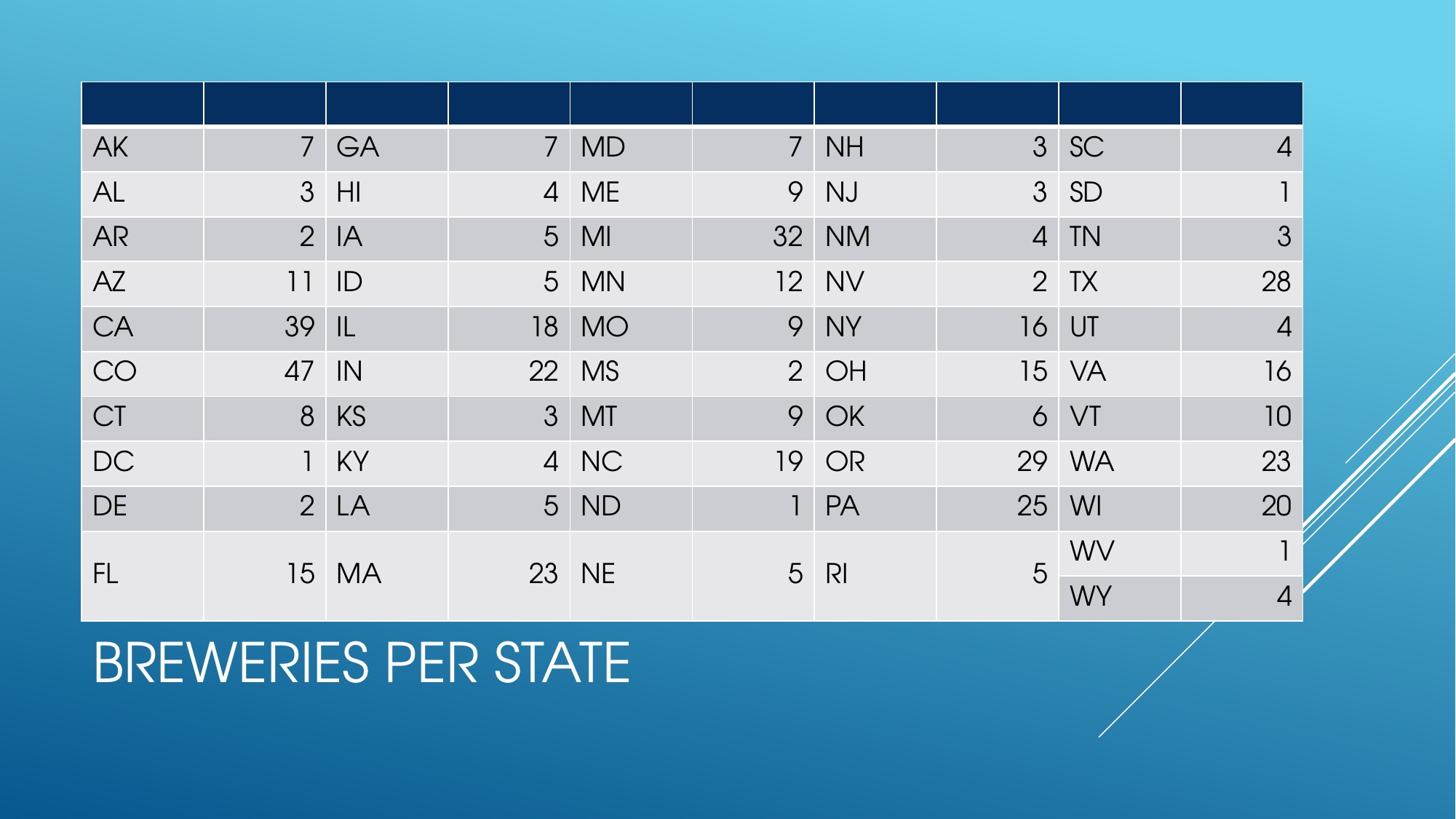

|  |  |  |  |  |  |  |  |  |  |
| --- | --- | --- | --- | --- | --- | --- | --- | --- | --- |
| AK | 7 | GA | 7 | MD | 7 | NH | 3 | SC | 4 |
| AL | 3 | HI | 4 | ME | 9 | NJ | 3 | SD | 1 |
| AR | 2 | IA | 5 | MI | 32 | NM | 4 | TN | 3 |
| AZ | 11 | ID | 5 | MN | 12 | NV | 2 | TX | 28 |
| CA | 39 | IL | 18 | MO | 9 | NY | 16 | UT | 4 |
| CO | 47 | IN | 22 | MS | 2 | OH | 15 | VA | 16 |
| CT | 8 | KS | 3 | MT | 9 | OK | 6 | VT | 10 |
| DC | 1 | KY | 4 | NC | 19 | OR | 29 | WA | 23 |
| DE | 2 | LA | 5 | ND | 1 | PA | 25 | WI | 20 |
| FL | 15 | MA | 23 | NE | 5 | RI | 5 | WV | 1 |
|  |  |  |  |  |  |  |  | WY | 4 |
# Breweries per State